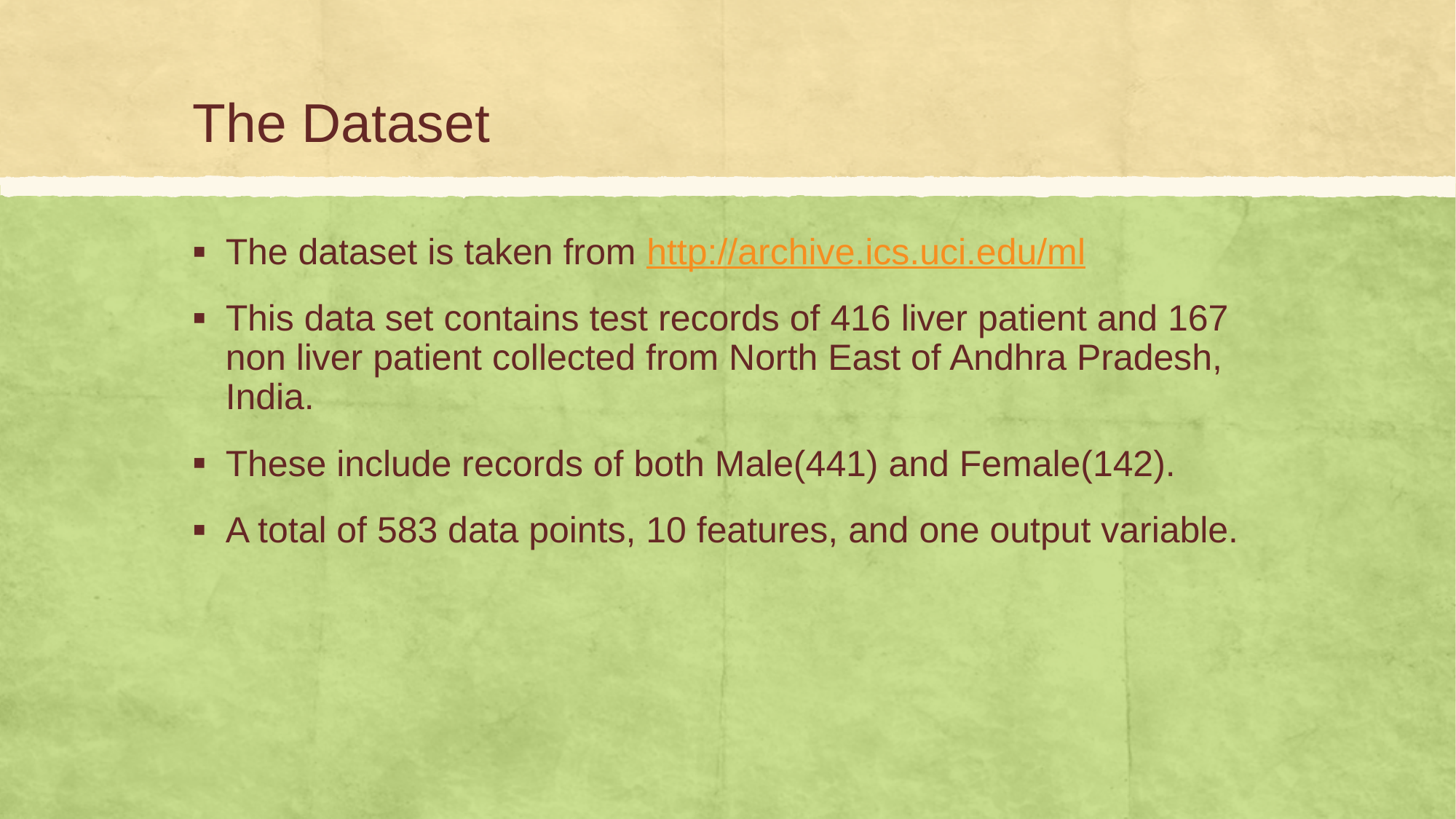

# The Dataset
The dataset is taken from http://archive.ics.uci.edu/ml
This data set contains test records of 416 liver patient and 167 non liver patient collected from North East of Andhra Pradesh, India.
These include records of both Male(441) and Female(142).
A total of 583 data points, 10 features, and one output variable.